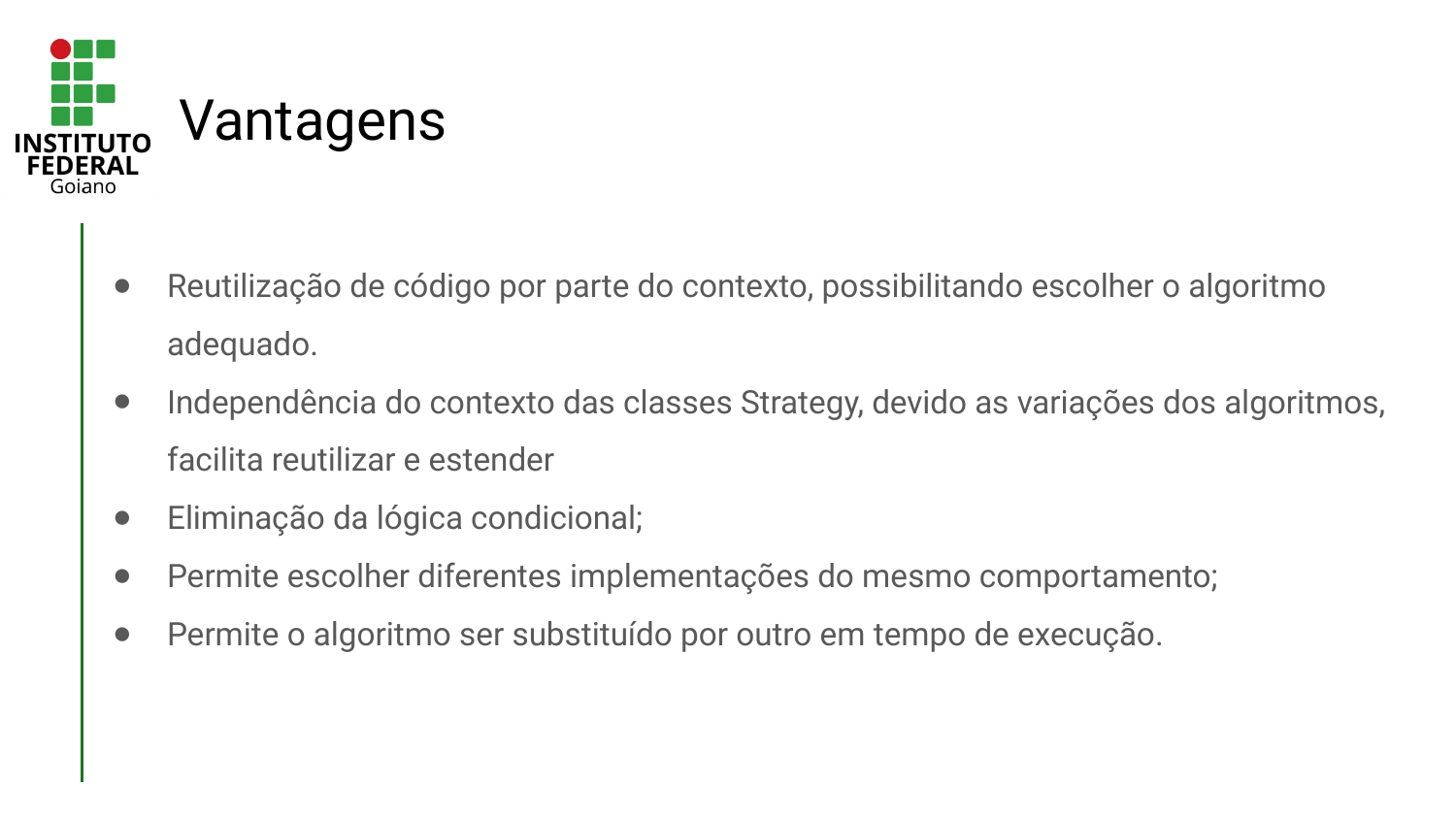

# Vantagens
Reutilização de código por parte do contexto, possibilitando escolher o algoritmo adequado.
Independência do contexto das classes Strategy, devido as variações dos algoritmos, facilita reutilizar e estender
Eliminação da lógica condicional;
Permite escolher diferentes implementações do mesmo comportamento;
Permite o algoritmo ser substituído por outro em tempo de execução.